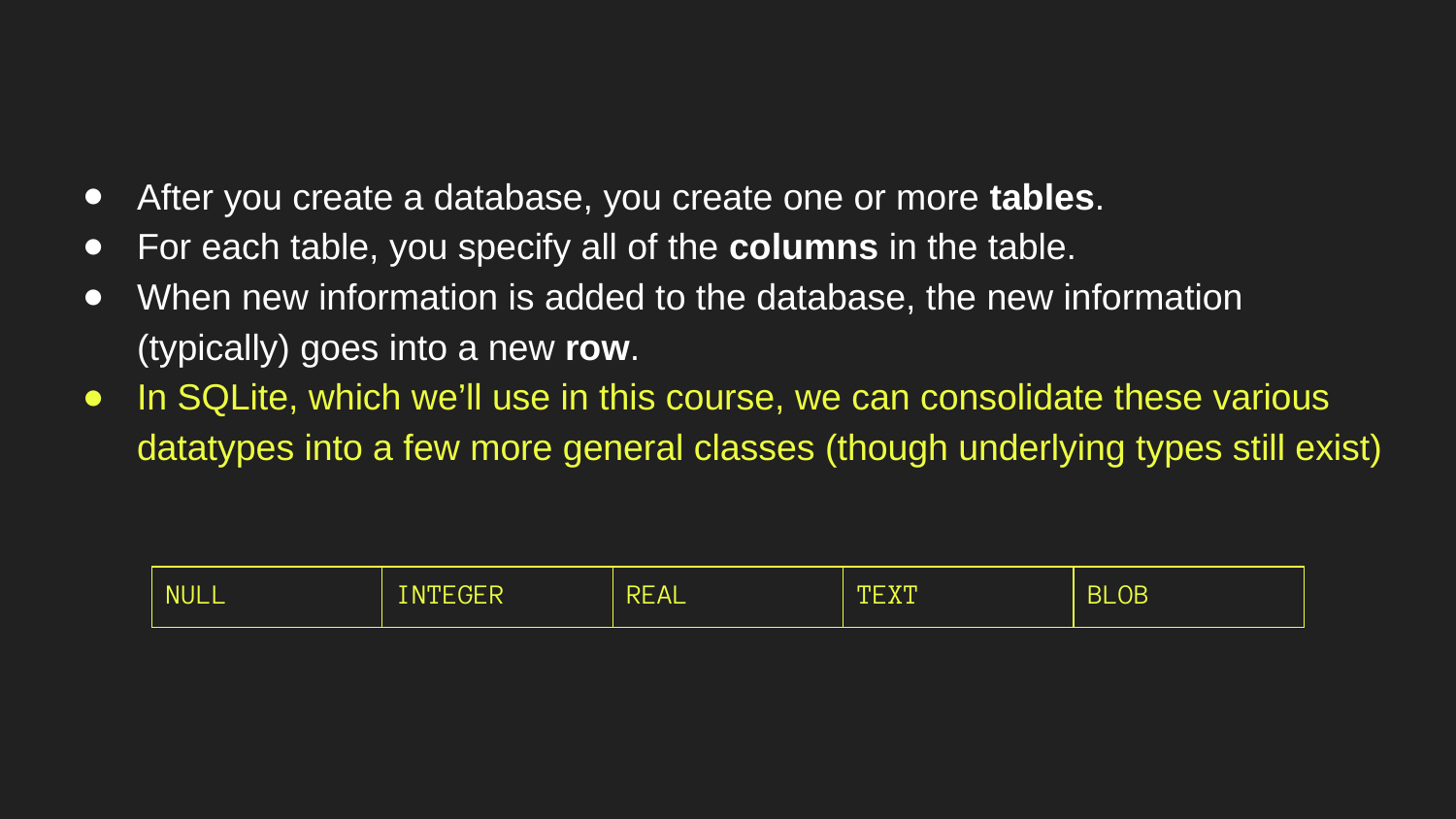

After you create a database, you create one or more tables.
For each table, you specify all of the columns in the table.
When new information is added to the database, the new information (typically) goes into a new row.
In SQLite, which we’ll use in this course, we can consolidate these various datatypes into a few more general classes (though underlying types still exist)
| NULL | INTEGER | REAL | TEXT | BLOB |
| --- | --- | --- | --- | --- |